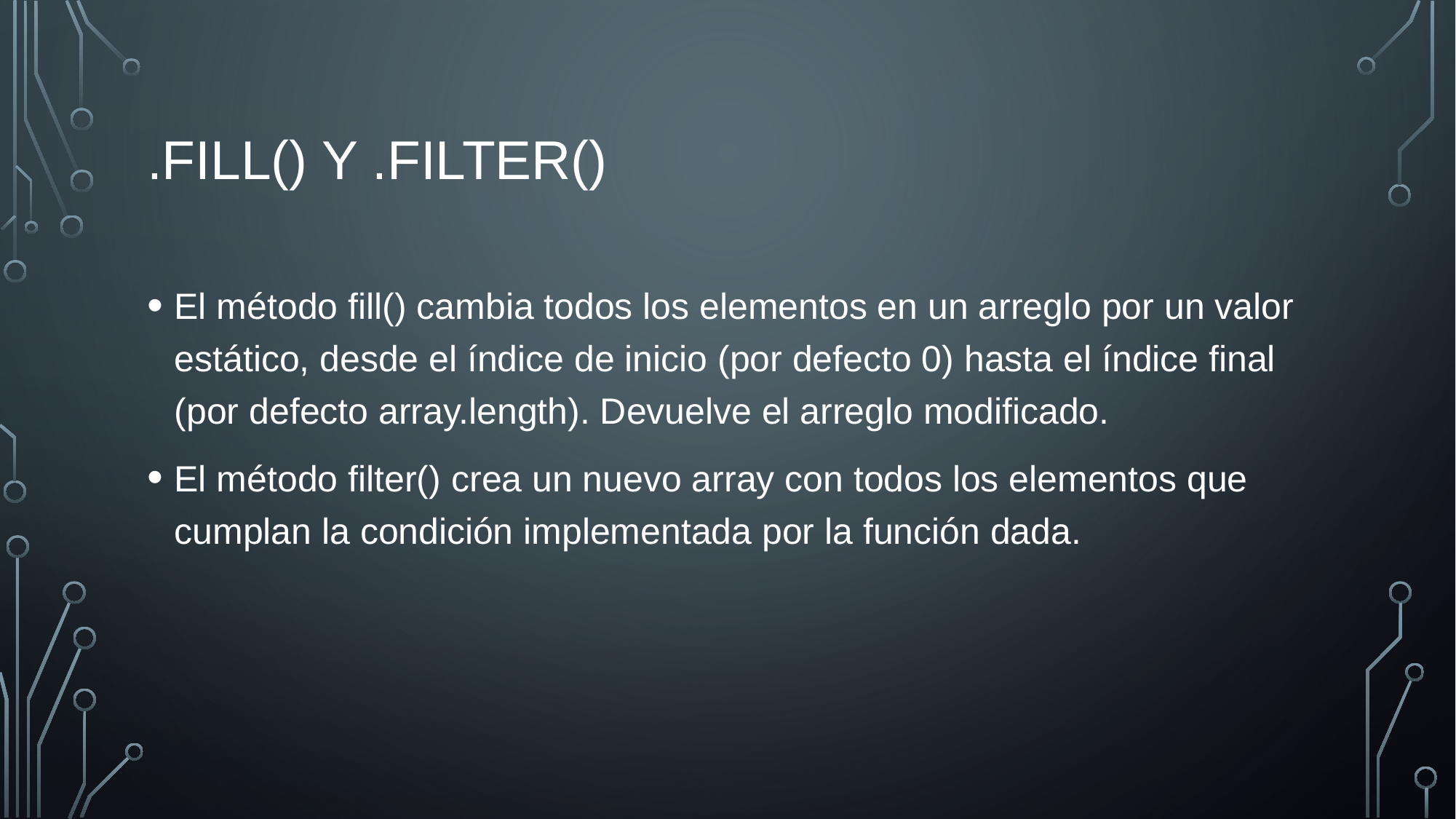

# .Fill() y .filter()
El método fill() cambia todos los elementos en un arreglo por un valor estático, desde el índice de inicio (por defecto 0) hasta el índice final (por defecto array.length). Devuelve el arreglo modificado.
El método filter() crea un nuevo array con todos los elementos que cumplan la condición implementada por la función dada.